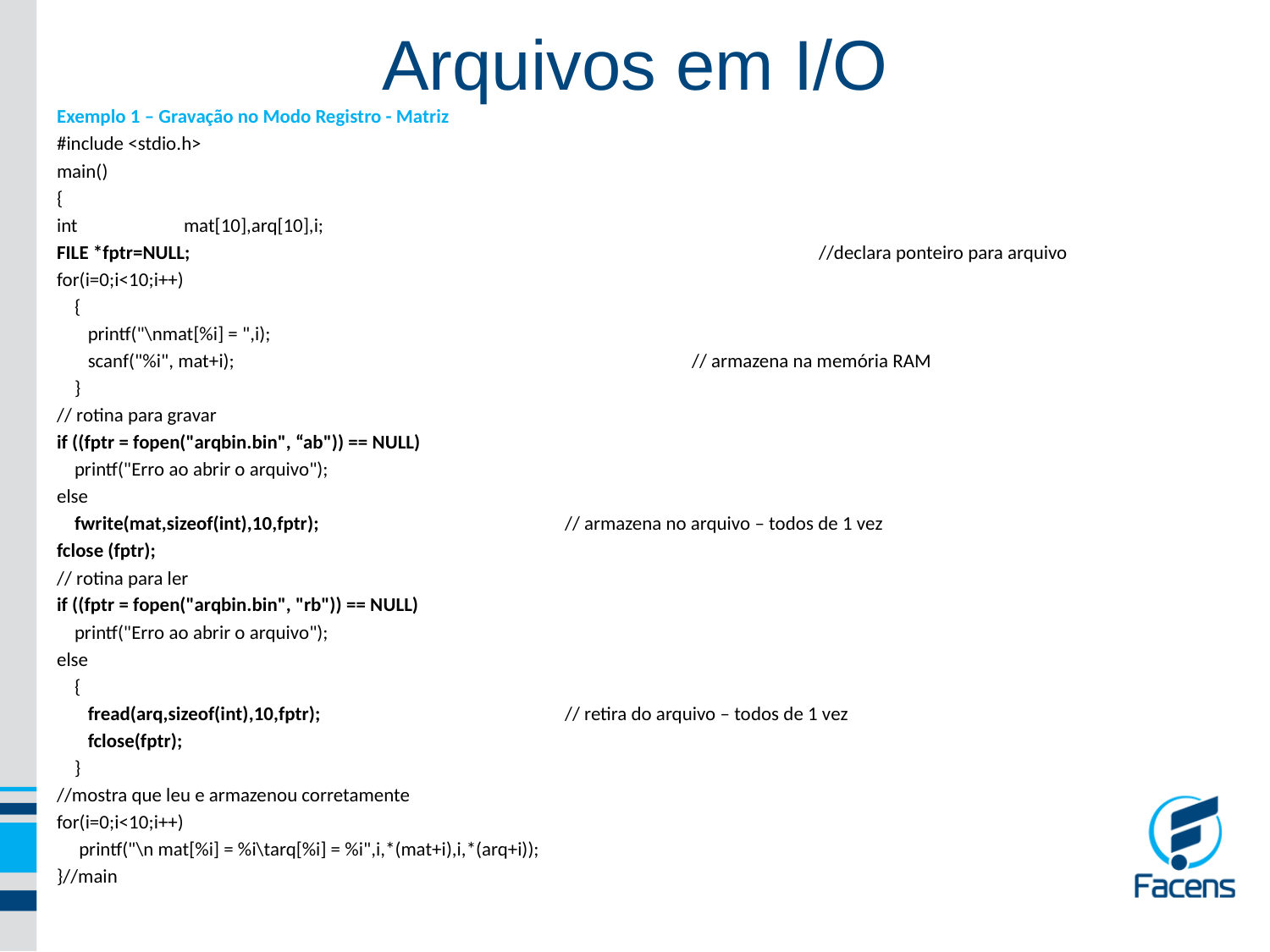

Arquivos em I/O
Exemplo 1 – Gravação no Modo Registro - Matriz
#include <stdio.h>
main()
{
int	mat[10],arq[10],i;
FILE *fptr=NULL;					//declara ponteiro para arquivo
for(i=0;i<10;i++)
    {
       printf("\nmat[%i] = ",i);
       scanf("%i", mat+i);				// armazena na memória RAM
    }
// rotina para gravar
if ((fptr = fopen("arqbin.bin", “ab")) == NULL)
    printf("Erro ao abrir o arquivo");
else
    fwrite(mat,sizeof(int),10,fptr);		// armazena no arquivo – todos de 1 vez
fclose (fptr);
// rotina para ler
if ((fptr = fopen("arqbin.bin", "rb")) == NULL)
    printf("Erro ao abrir o arquivo");
else
    {
       fread(arq,sizeof(int),10,fptr);		// retira do arquivo – todos de 1 vez
       fclose(fptr);
    }
//mostra que leu e armazenou corretamente
for(i=0;i<10;i++)
     printf("\n mat[%i] = %i\tarq[%i] = %i",i,*(mat+i),i,*(arq+i));
}//main